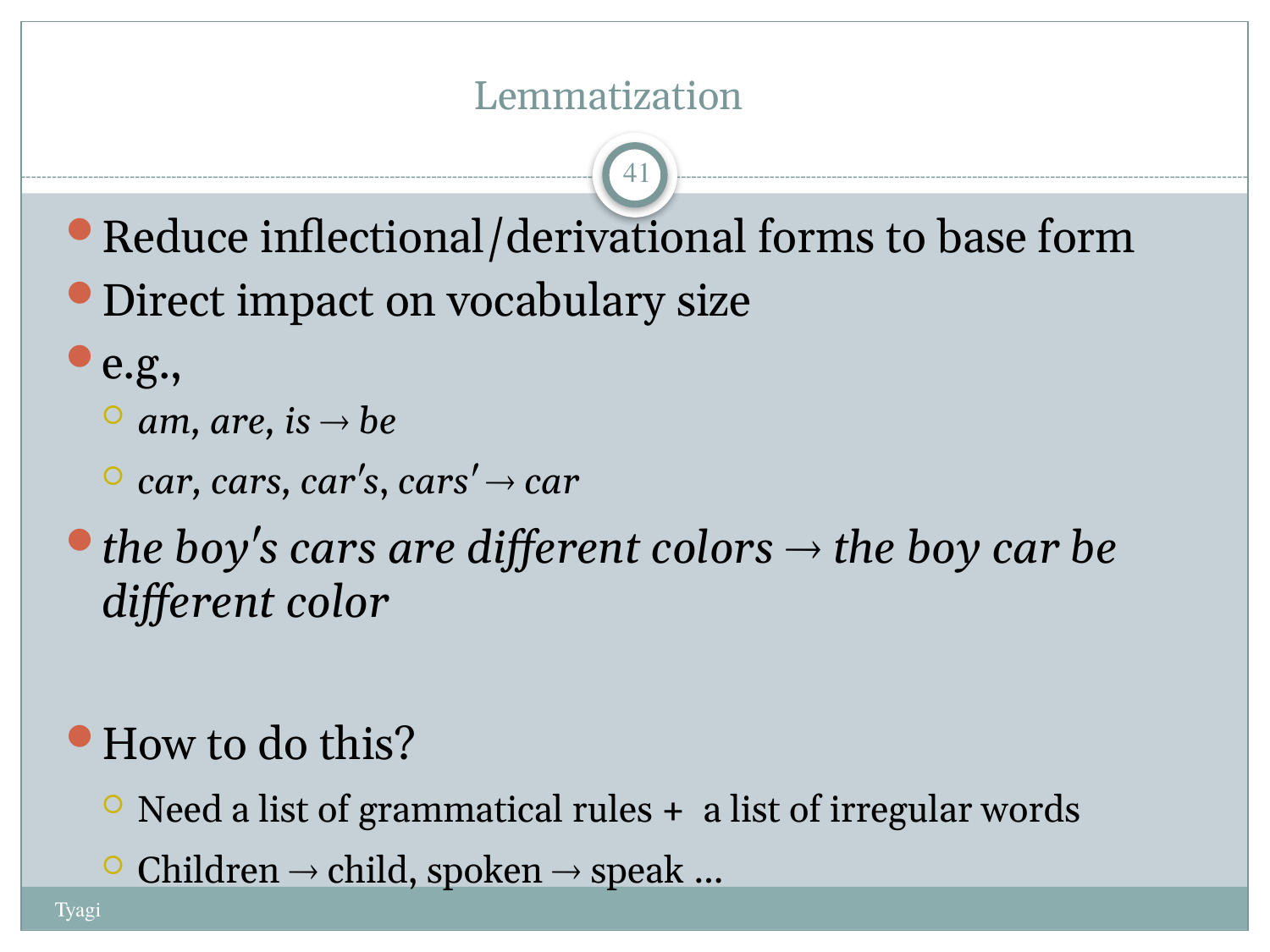

# Lemmatization
41
Reduce inflectional/derivational forms to base form
Direct impact on vocabulary size
e.g.,
am, are, is → be
car, cars, car's, cars' → car
the boy's cars are different colors → the boy car be different color

How to do this?
Need a list of grammatical rules +  a list of irregular words
Children → child, spoken → speak …
Tyagi